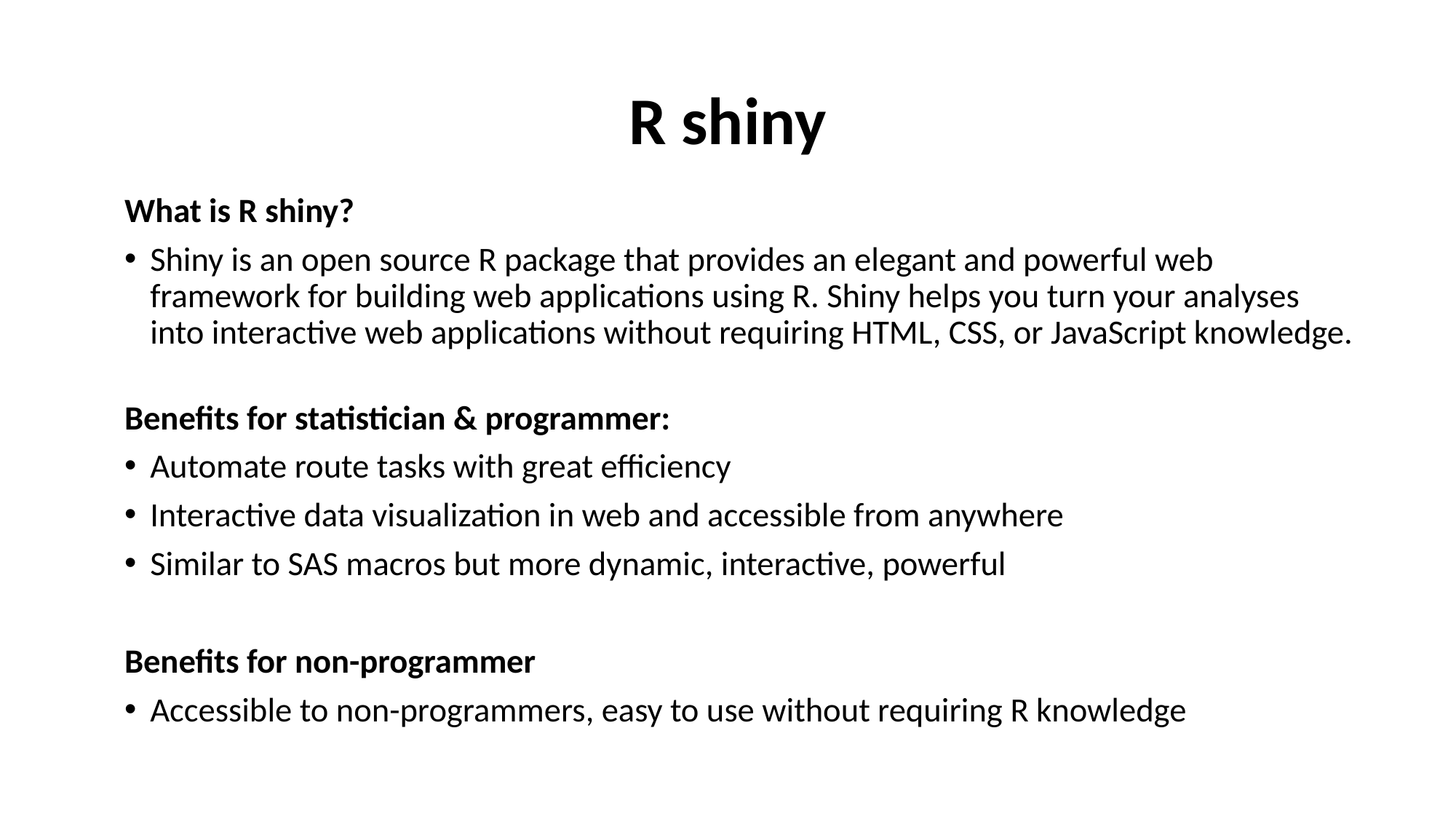

# R shiny
What is R shiny?
Shiny is an open source R package that provides an elegant and powerful web framework for building web applications using R. Shiny helps you turn your analyses into interactive web applications without requiring HTML, CSS, or JavaScript knowledge.
Benefits for statistician & programmer:
Automate route tasks with great efficiency
Interactive data visualization in web and accessible from anywhere
Similar to SAS macros but more dynamic, interactive, powerful

Benefits for non-programmer
Accessible to non-programmers, easy to use without requiring R knowledge